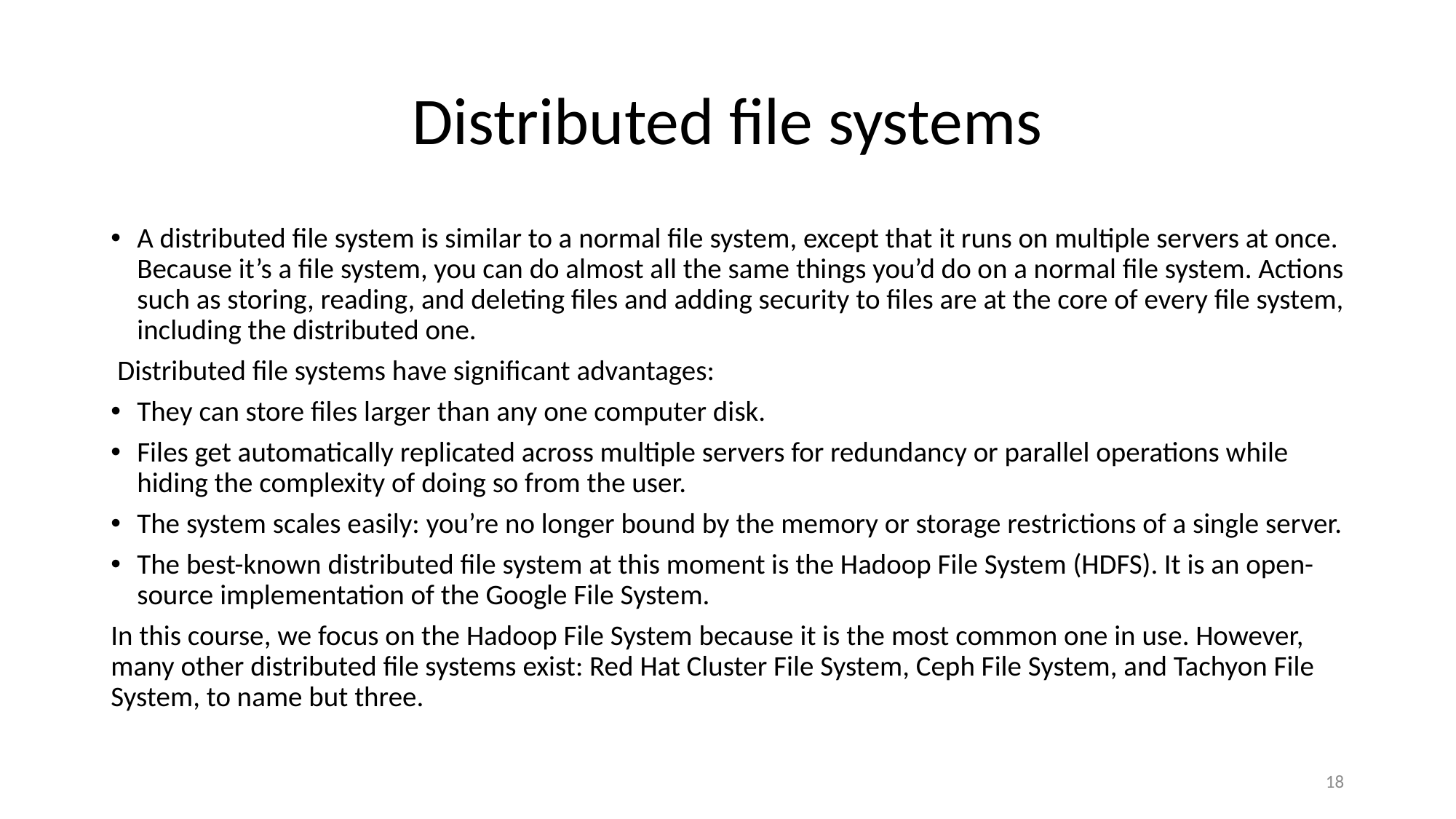

# Distributed file systems
A distributed file system is similar to a normal file system, except that it runs on multiple servers at once. Because it’s a file system, you can do almost all the same things you’d do on a normal file system. Actions such as storing, reading, and deleting files and adding security to files are at the core of every file system, including the distributed one.
 Distributed file systems have significant advantages:
They can store files larger than any one computer disk.
Files get automatically replicated across multiple servers for redundancy or parallel operations while hiding the complexity of doing so from the user.
The system scales easily: you’re no longer bound by the memory or storage restrictions of a single server.
The best-known distributed file system at this moment is the Hadoop File System (HDFS). It is an open-source implementation of the Google File System.
In this course, we focus on the Hadoop File System because it is the most common one in use. However, many other distributed file systems exist: Red Hat Cluster File System, Ceph File System, and Tachyon File System, to name but three.
18